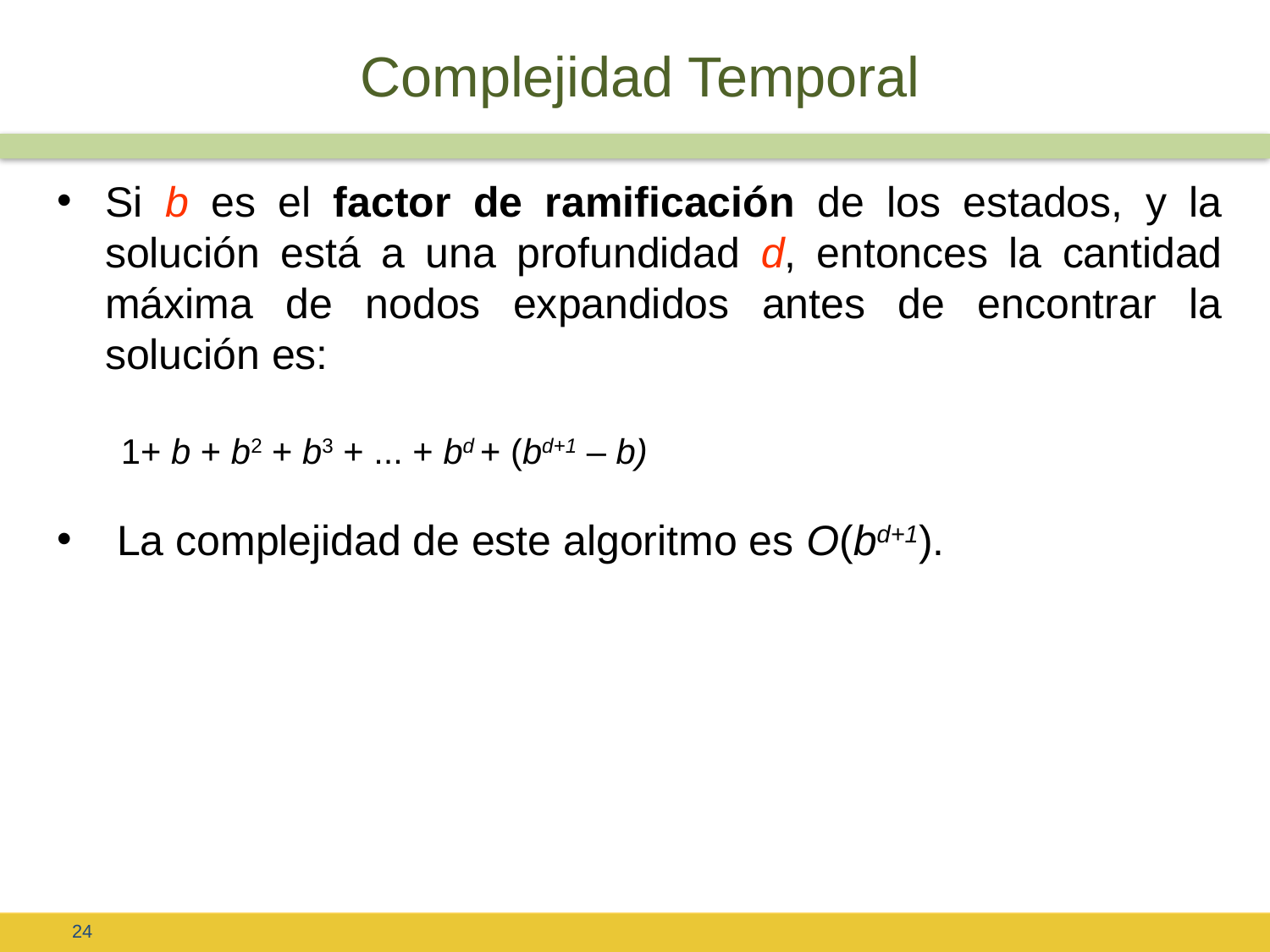

# Complejidad Temporal
Si b es el factor de ramificación de los estados, y la solución está a una profundidad d, entonces la cantidad máxima de nodos expandidos antes de encontrar la solución es:

1+ b + b2 + b3 + ... + bd + (bd+1 – b)

 La complejidad de este algoritmo es O(bd+1).